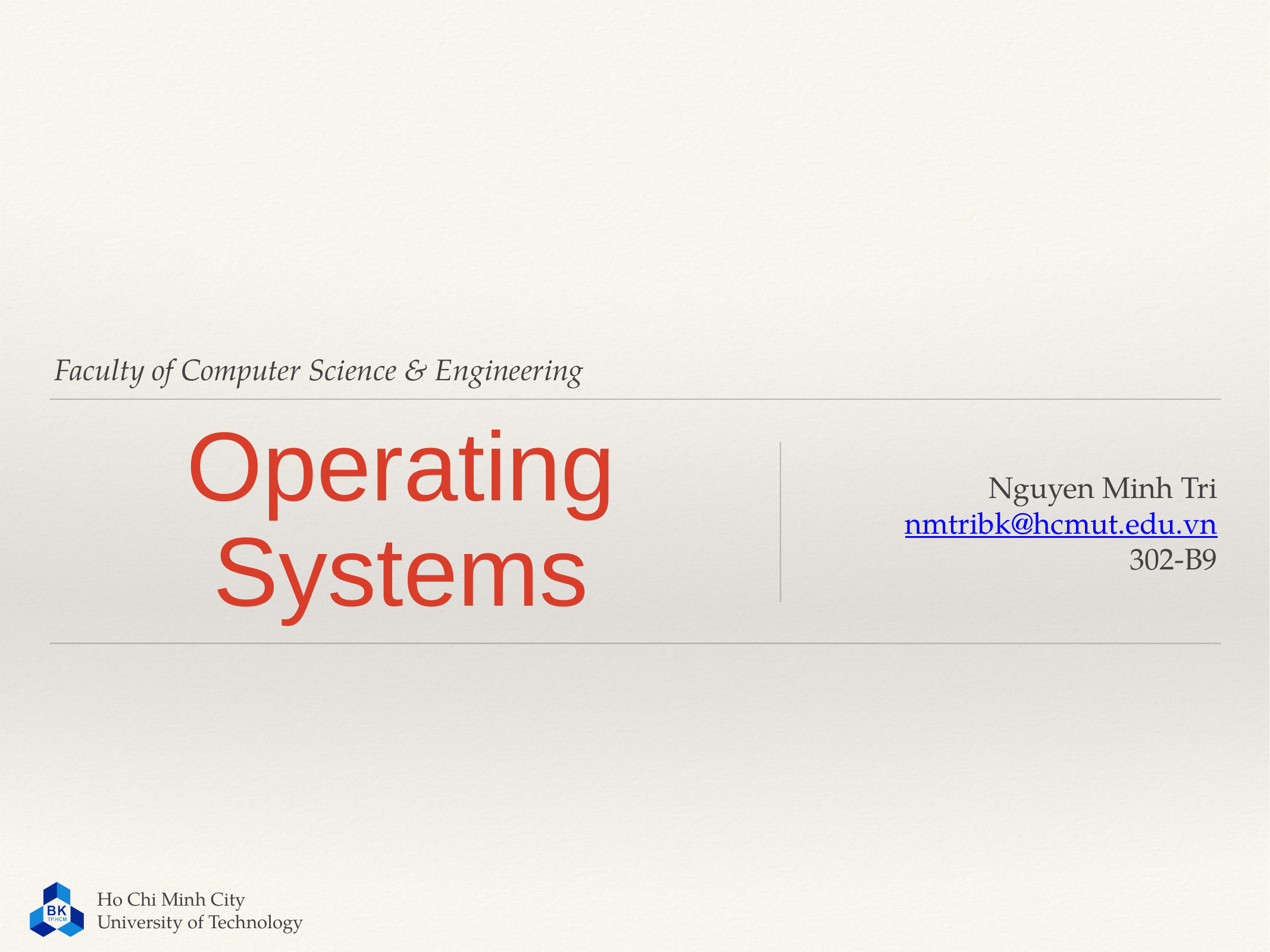

Faculty of Computer Science & Engineering
# Operating Systems
Nguyen Minh Tri
nmtribk@hcmut.edu.vn
302-B9